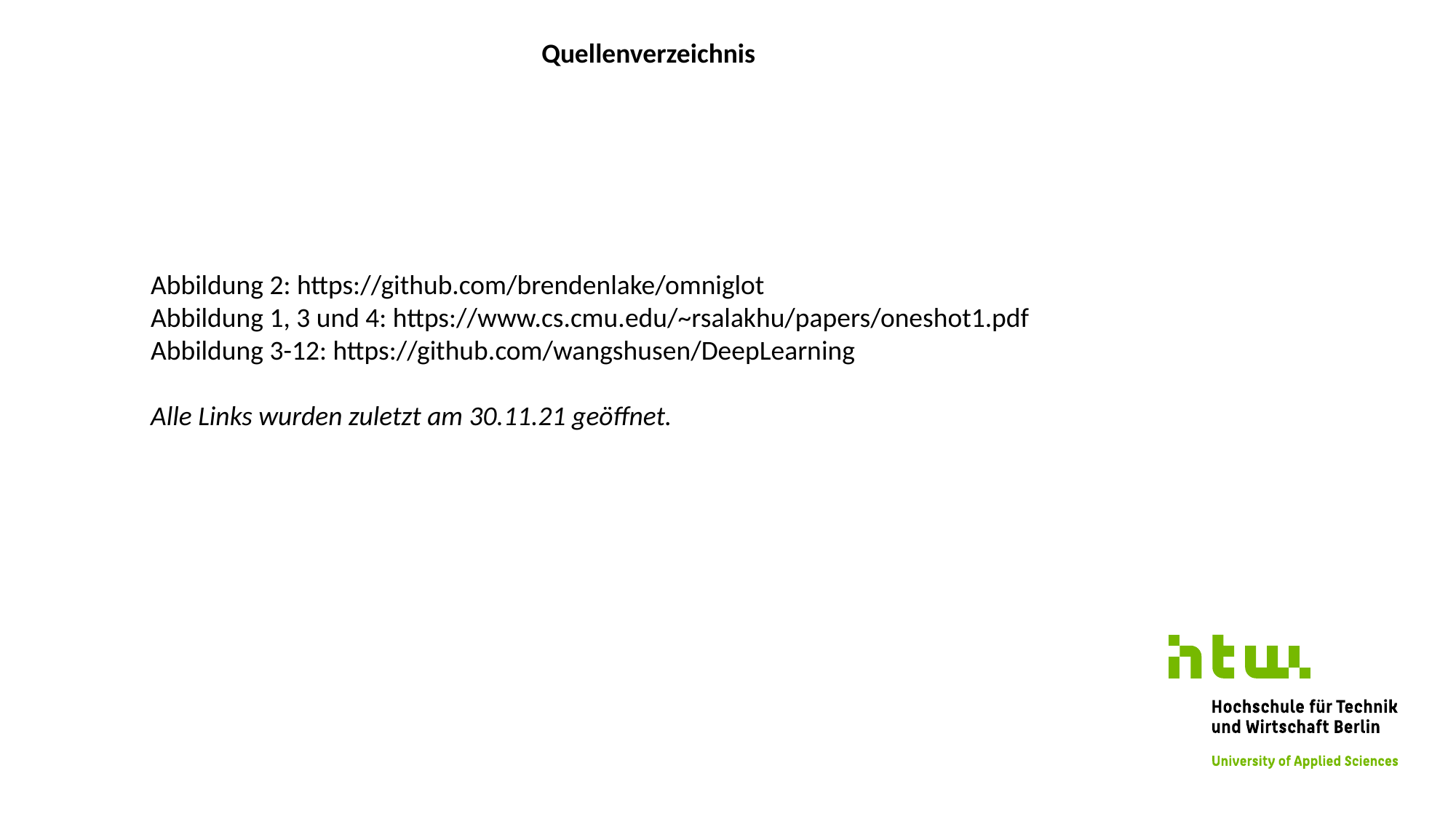

Quellenverzeichnis
Abbildung 2: https://github.com/brendenlake/omniglot
Abbildung 1, 3 und 4: https://www.cs.cmu.edu/~rsalakhu/papers/oneshot1.pdf
Abbildung 3-12: https://github.com/wangshusen/DeepLearning

Alle Links wurden zuletzt am 30.11.21 geöffnet.